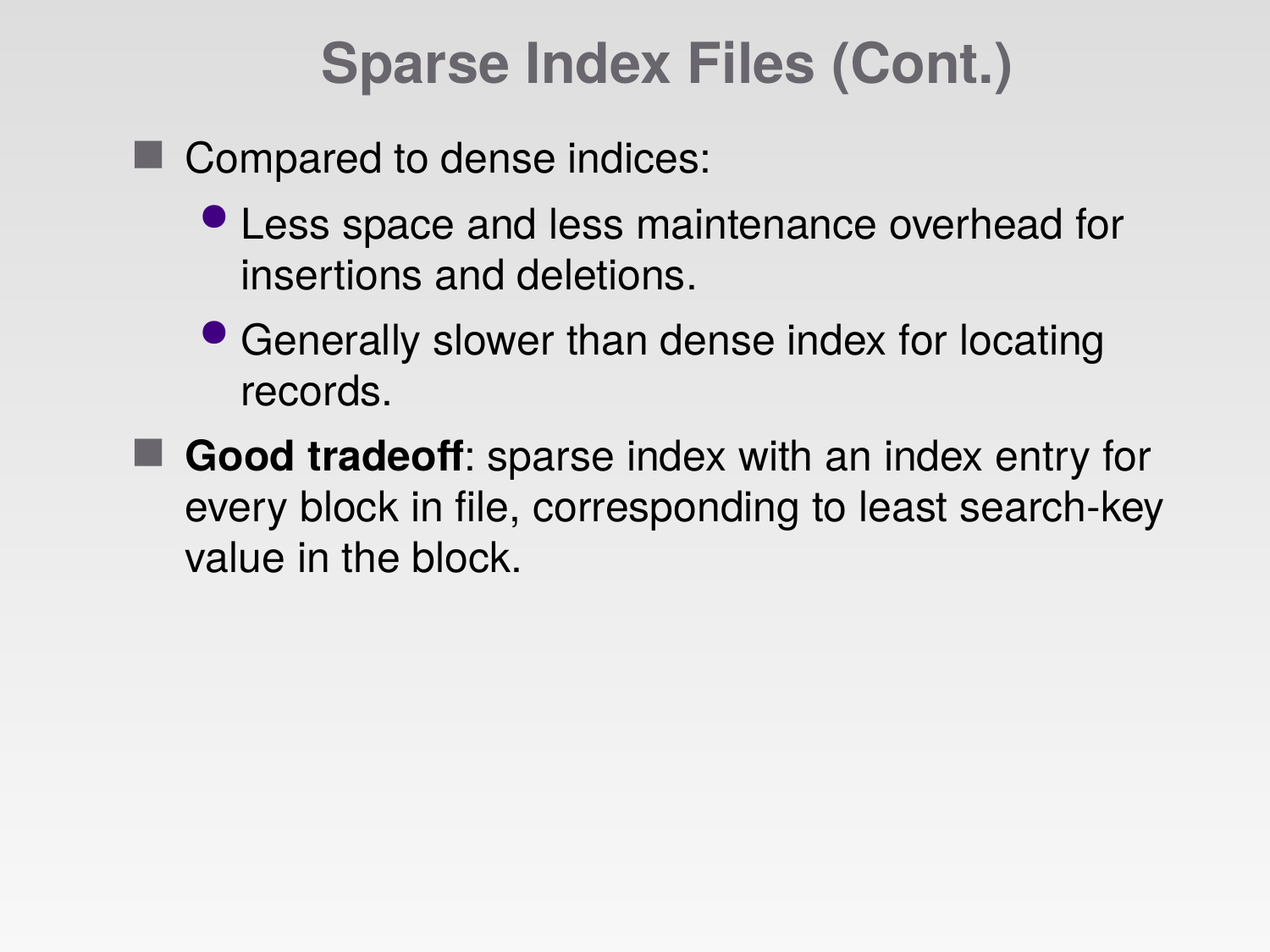

# Sparse Index Files (Cont.)
Compared to dense indices:
Less space and less maintenance overhead for insertions and deletions.
Generally slower than dense index for locating records.
Good tradeoff: sparse index with an index entry for every block in file, corresponding to least search-key value in the block.